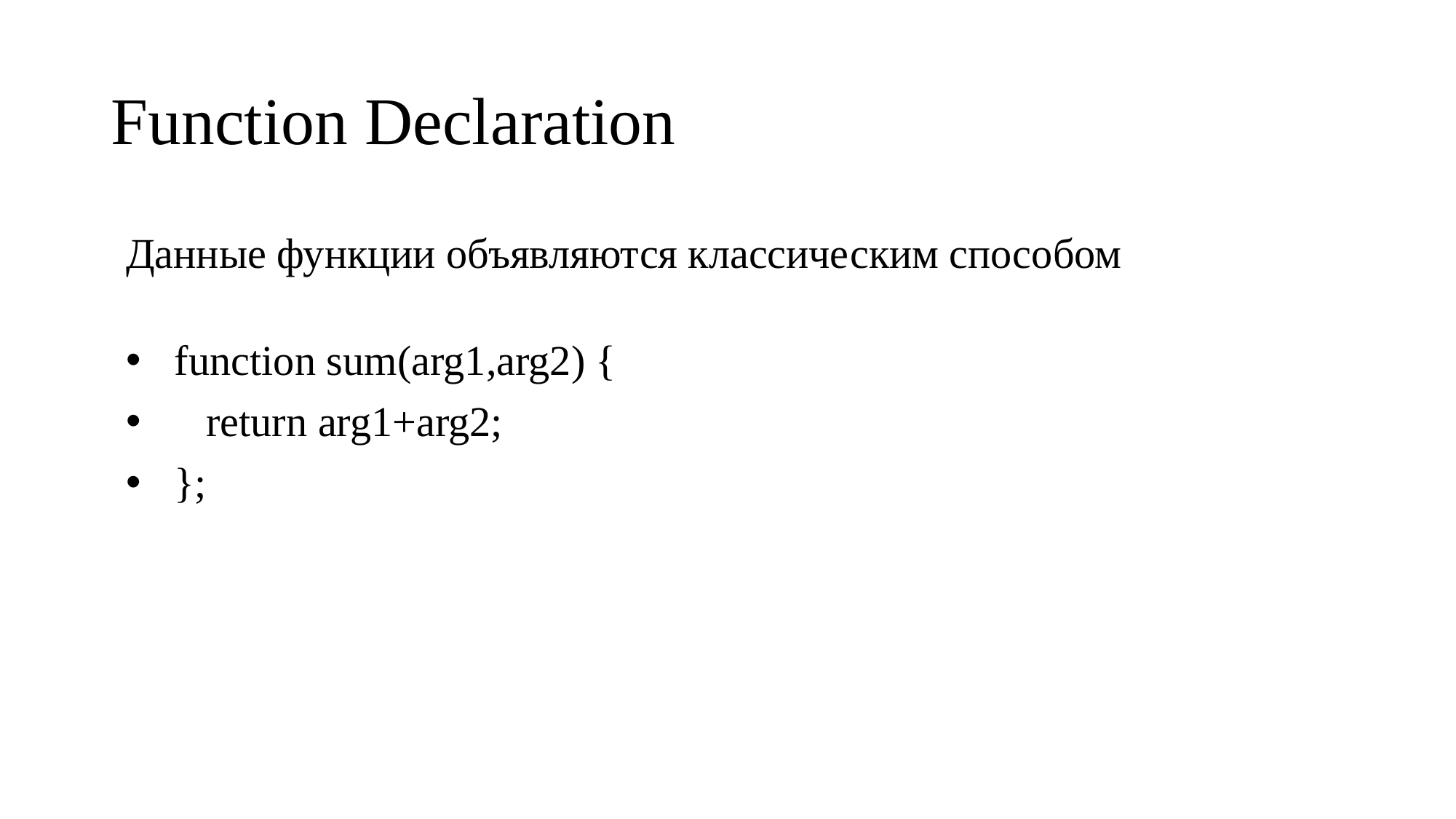

# Function Declaration
Данные функции объявляются классическим способом

function sum(arg1,arg2) {
   return arg1+arg2;
};